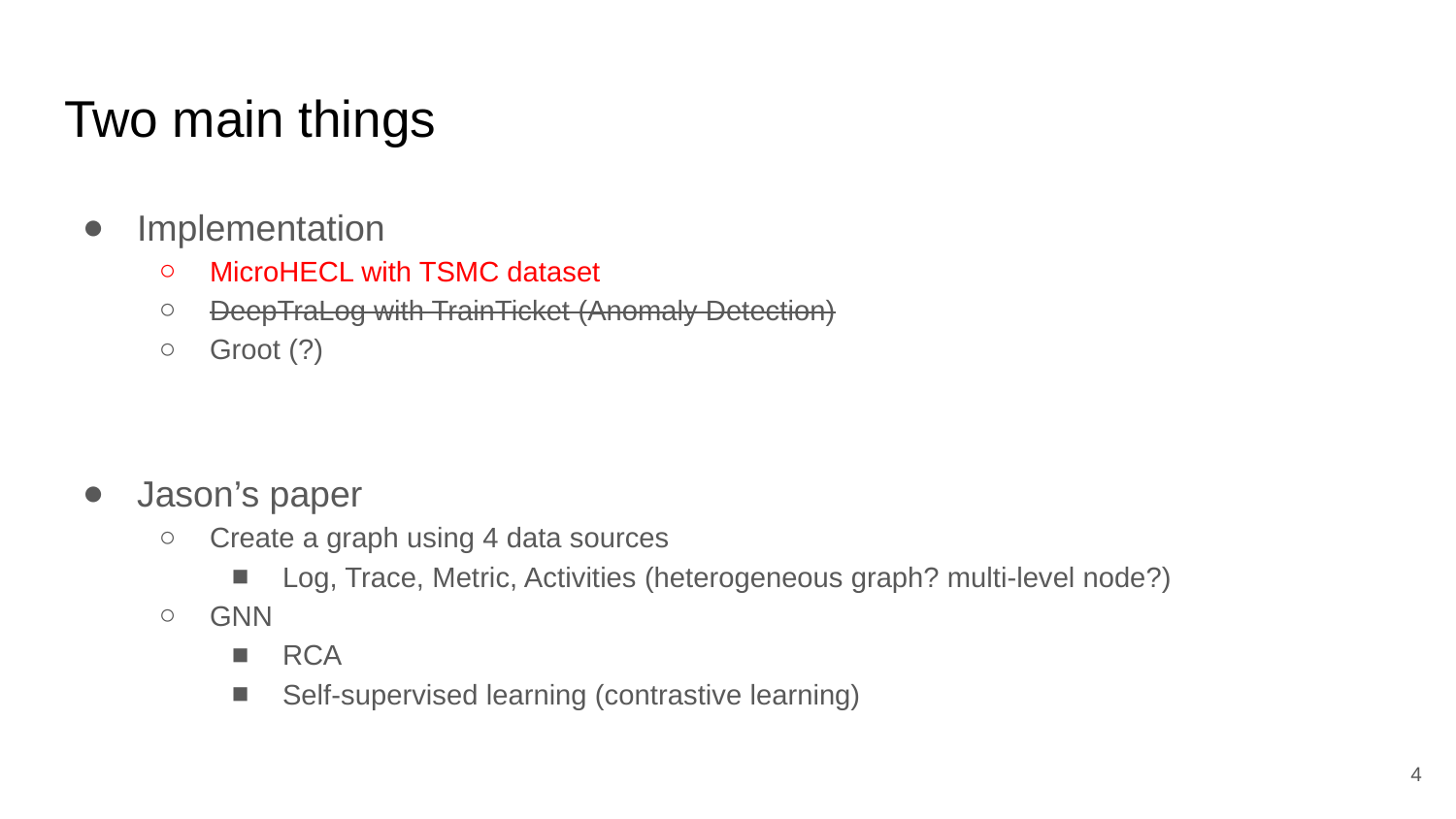

# Two main things
Implementation
MicroHECL with TSMC dataset
DeepTraLog with TrainTicket (Anomaly Detection)
Groot (?)

Jason’s paper
Create a graph using 4 data sources
Log, Trace, Metric, Activities (heterogeneous graph? multi-level node?)
GNN
RCA
Self-supervised learning (contrastive learning)
4